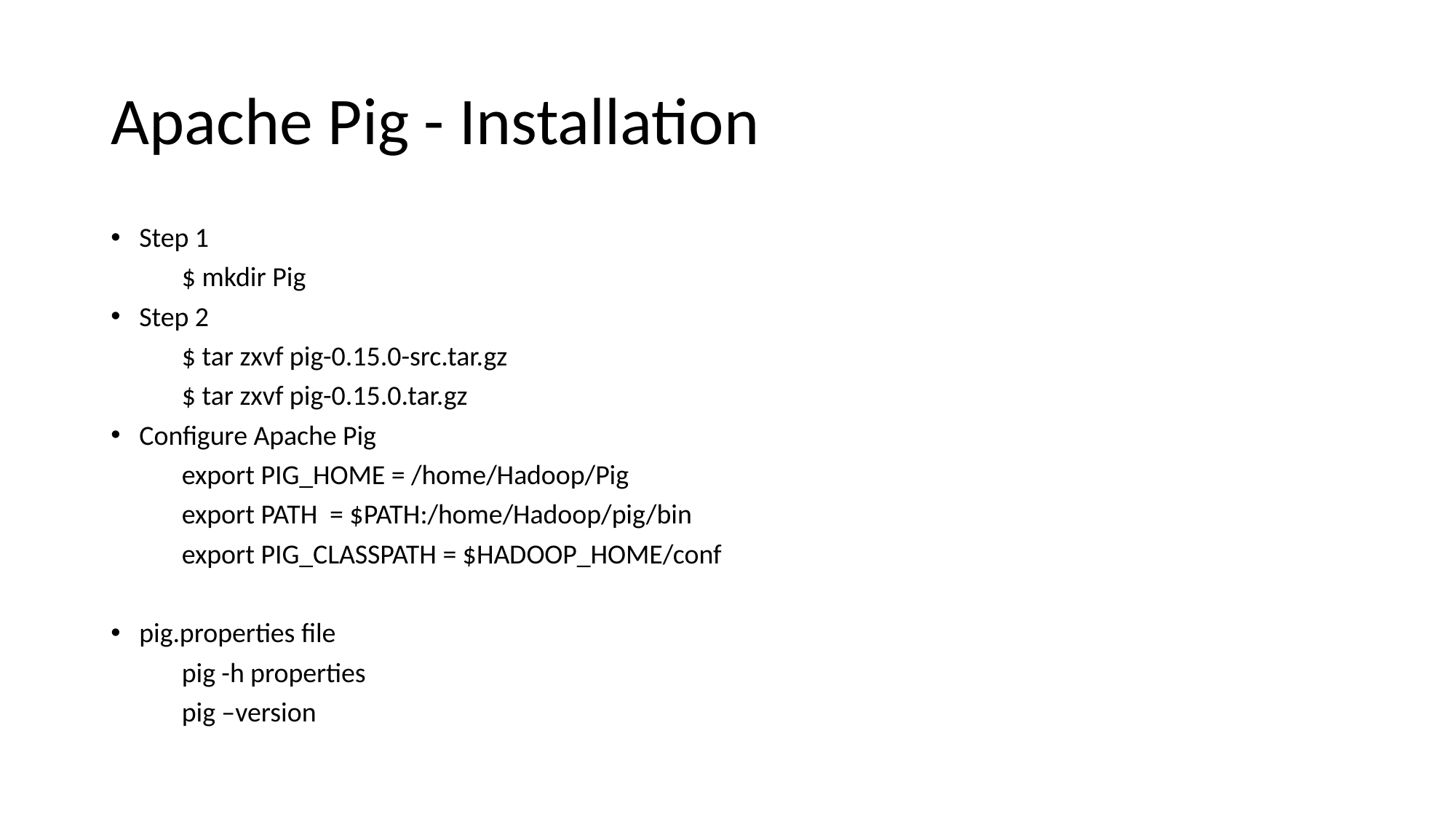

# Apache Pig - Installation
Step 1
	$ mkdir Pig
Step 2
	$ tar zxvf pig-0.15.0-src.tar.gz
	$ tar zxvf pig-0.15.0.tar.gz
Configure Apache Pig
	export PIG_HOME = /home/Hadoop/Pig
	export PATH  = $PATH:/home/Hadoop/pig/bin
	export PIG_CLASSPATH = $HADOOP_HOME/conf

pig.properties file
	pig -h properties
	pig –version